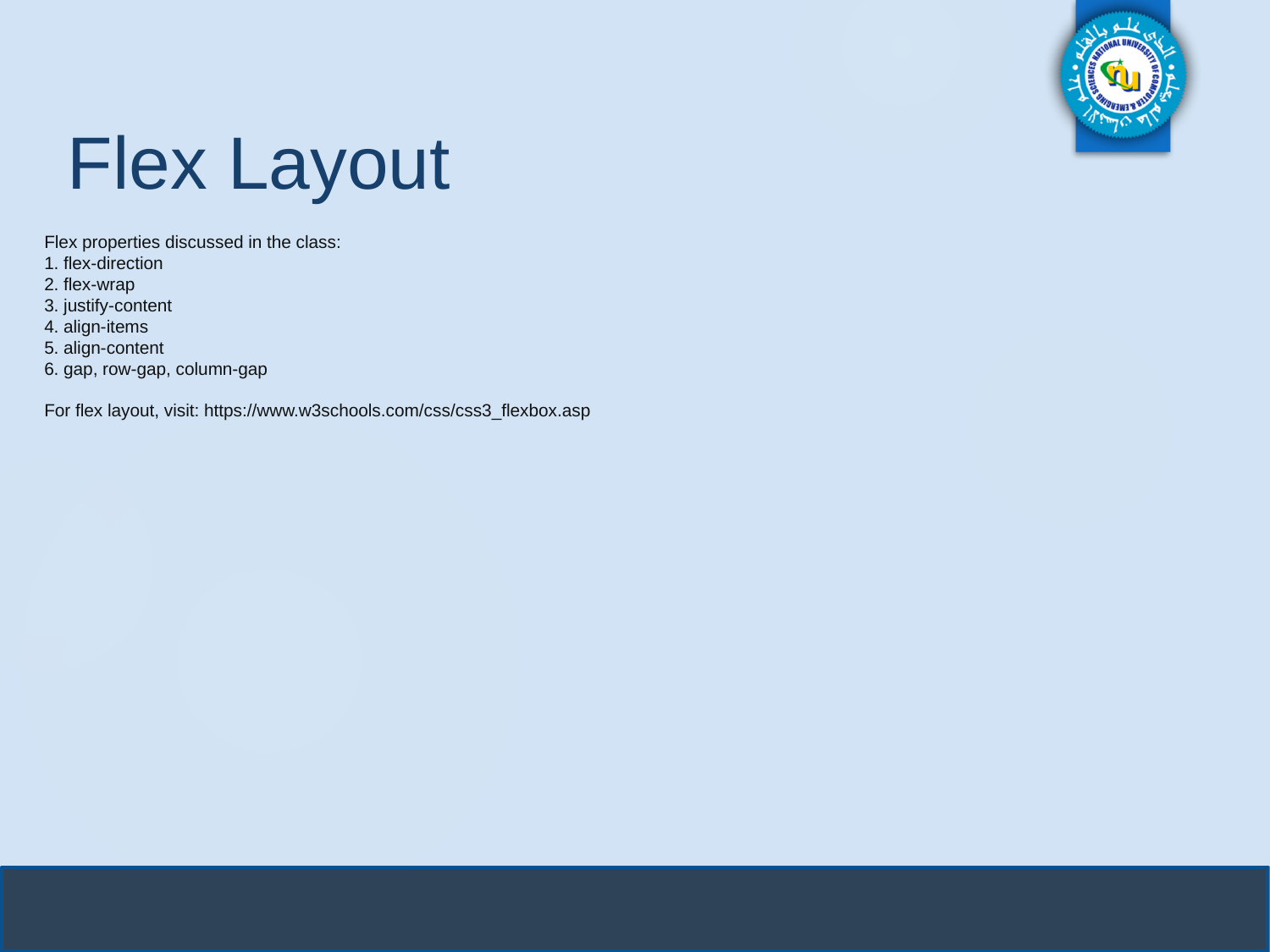

# Flex Layout
Flex properties discussed in the class:
1. flex-direction
2. flex-wrap
3. justify-content
4. align-items
5. align-content
6. gap, row-gap, column-gap

For flex layout, visit: https://www.w3schools.com/css/css3_flexbox.asp